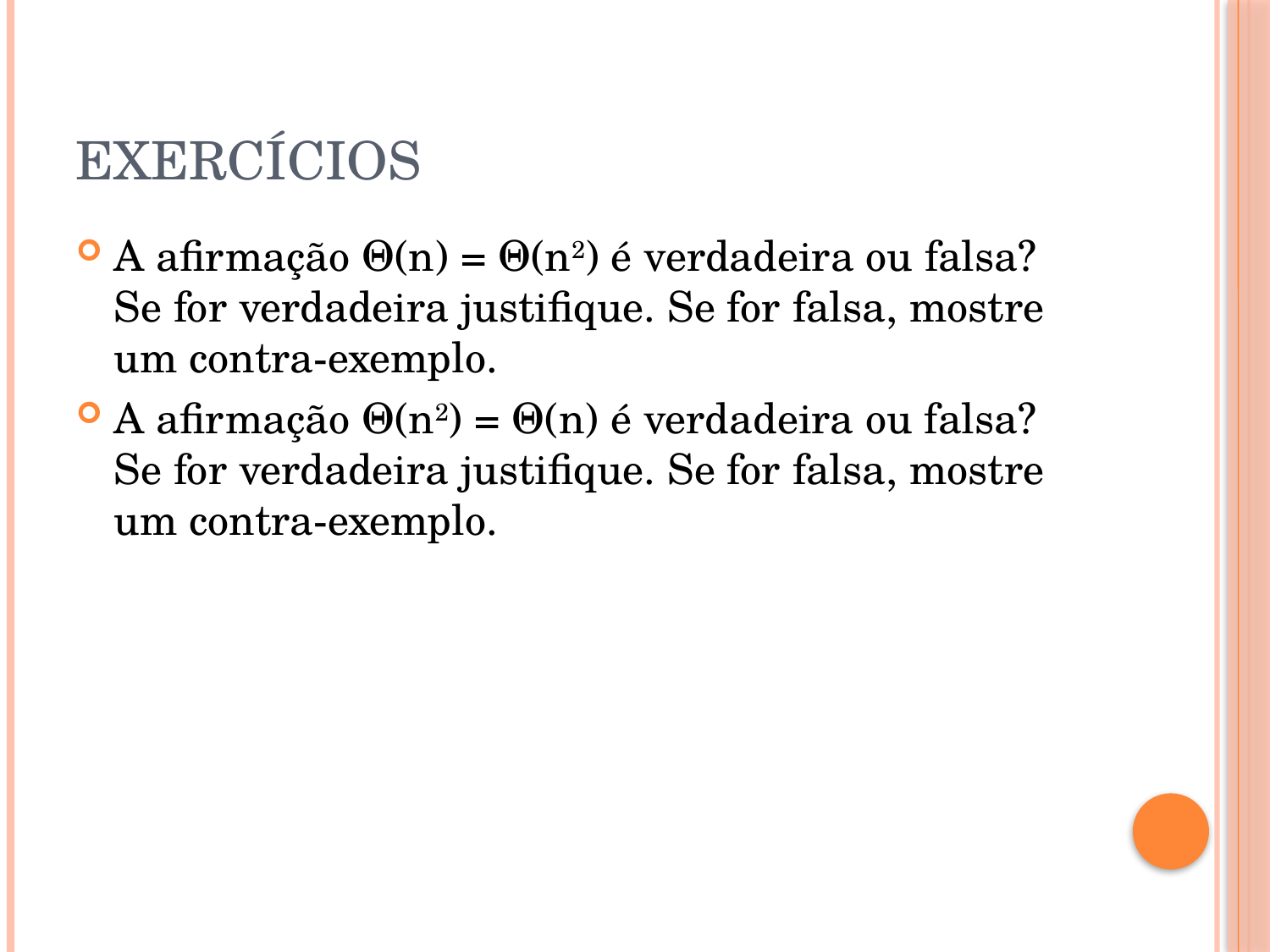

# Exercícios
A afirmação Θ(n) = Θ(n2) é verdadeira ou falsa? Se for verdadeira justifique. Se for falsa, mostre um contra‐exemplo.
A afirmação Θ(n2) = Θ(n) é verdadeira ou falsa? Se for verdadeira justifique. Se for falsa, mostre um contra‐exemplo.